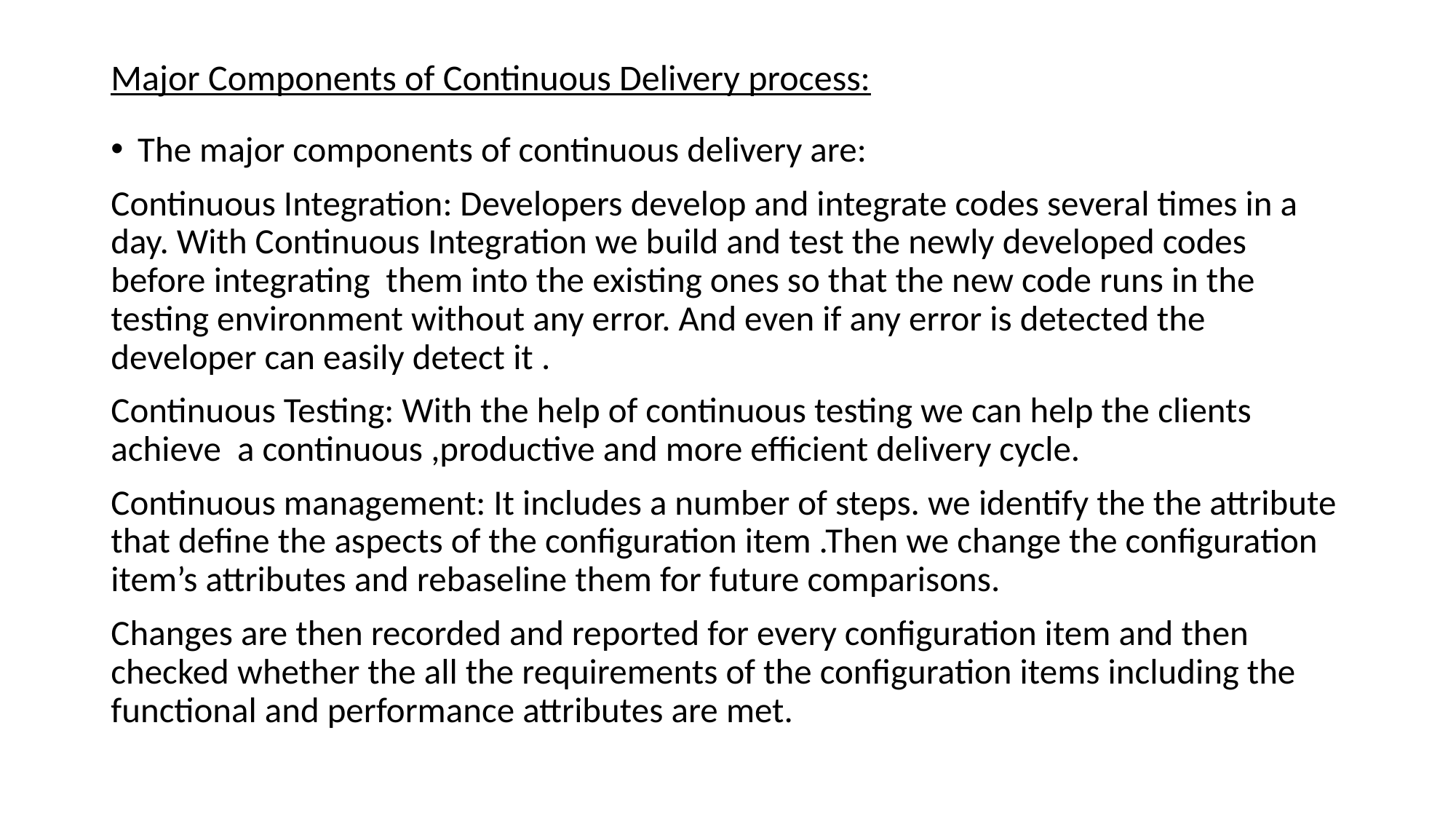

# Major Components of Continuous Delivery process:
The major components of continuous delivery are:
Continuous Integration: Developers develop and integrate codes several times in a day. With Continuous Integration we build and test the newly developed codes before integrating  them into the existing ones so that the new code runs in the testing environment without any error. And even if any error is detected the developer can easily detect it .
Continuous Testing: With the help of continuous testing we can help the clients achieve  a continuous ,productive and more efficient delivery cycle.
Continuous management: It includes a number of steps. we identify the the attribute that define the aspects of the configuration item .Then we change the configuration item’s attributes and rebaseline them for future comparisons.
Changes are then recorded and reported for every configuration item and then checked whether the all the requirements of the configuration items including the functional and performance attributes are met.